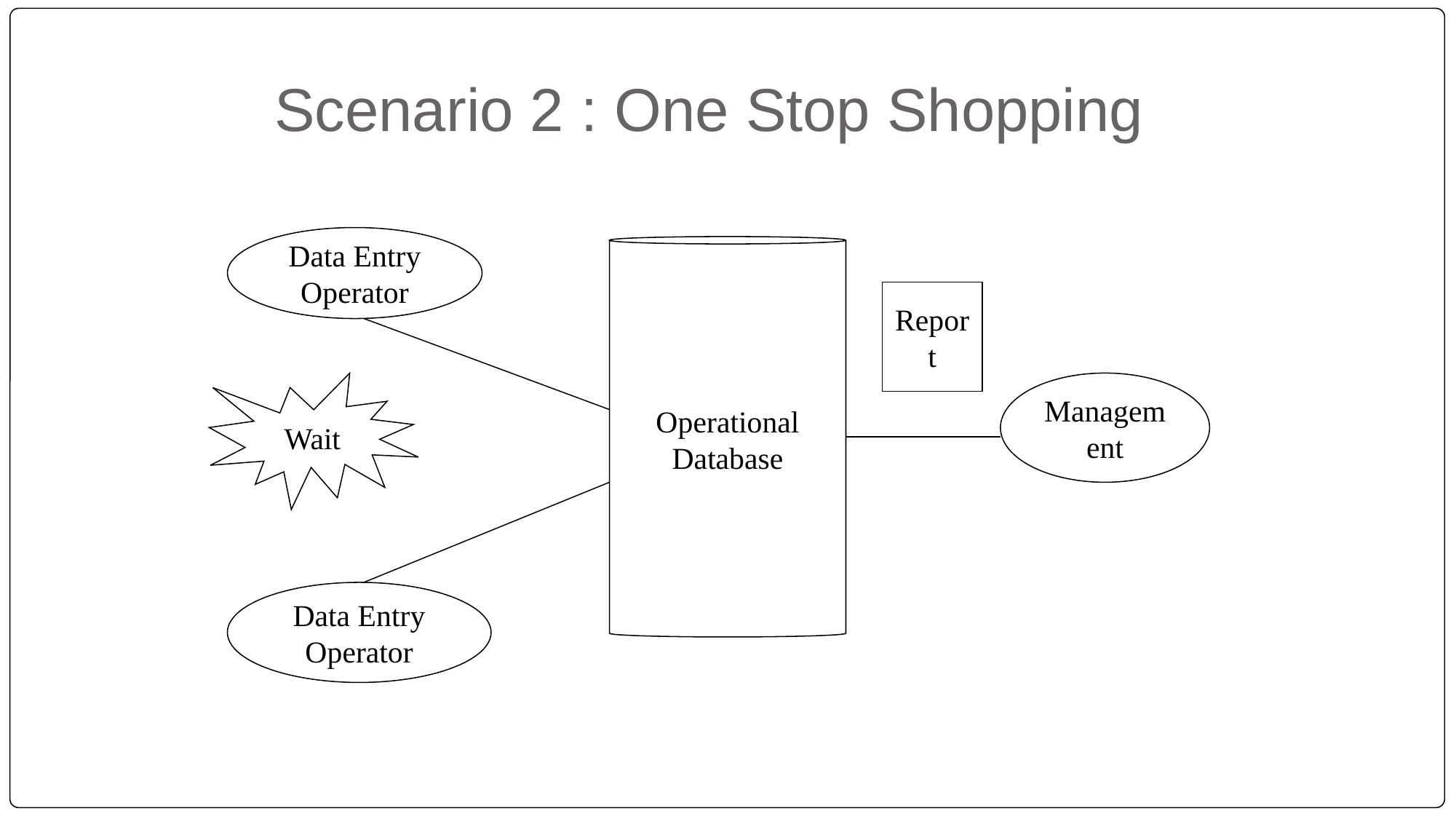

# Scenario 2 : One Stop Shopping
Data Entry Operator
Operational
Database
Report
Wait
Management
Data Entry Operator